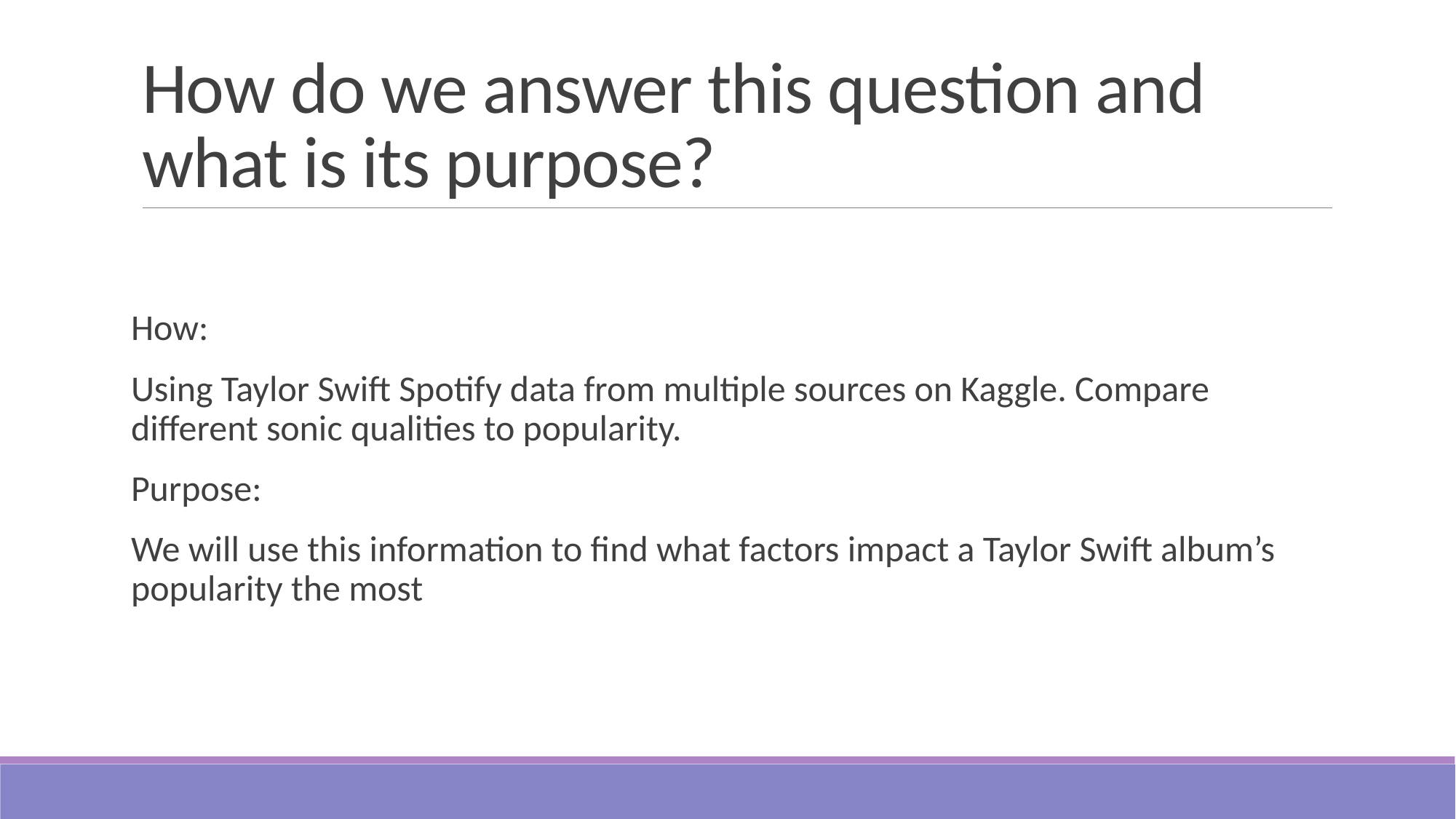

# How do we answer this question and what is its purpose?
How:
Using Taylor Swift Spotify data from multiple sources on Kaggle. Compare different sonic qualities to popularity.
Purpose:
We will use this information to find what factors impact a Taylor Swift album’s popularity the most